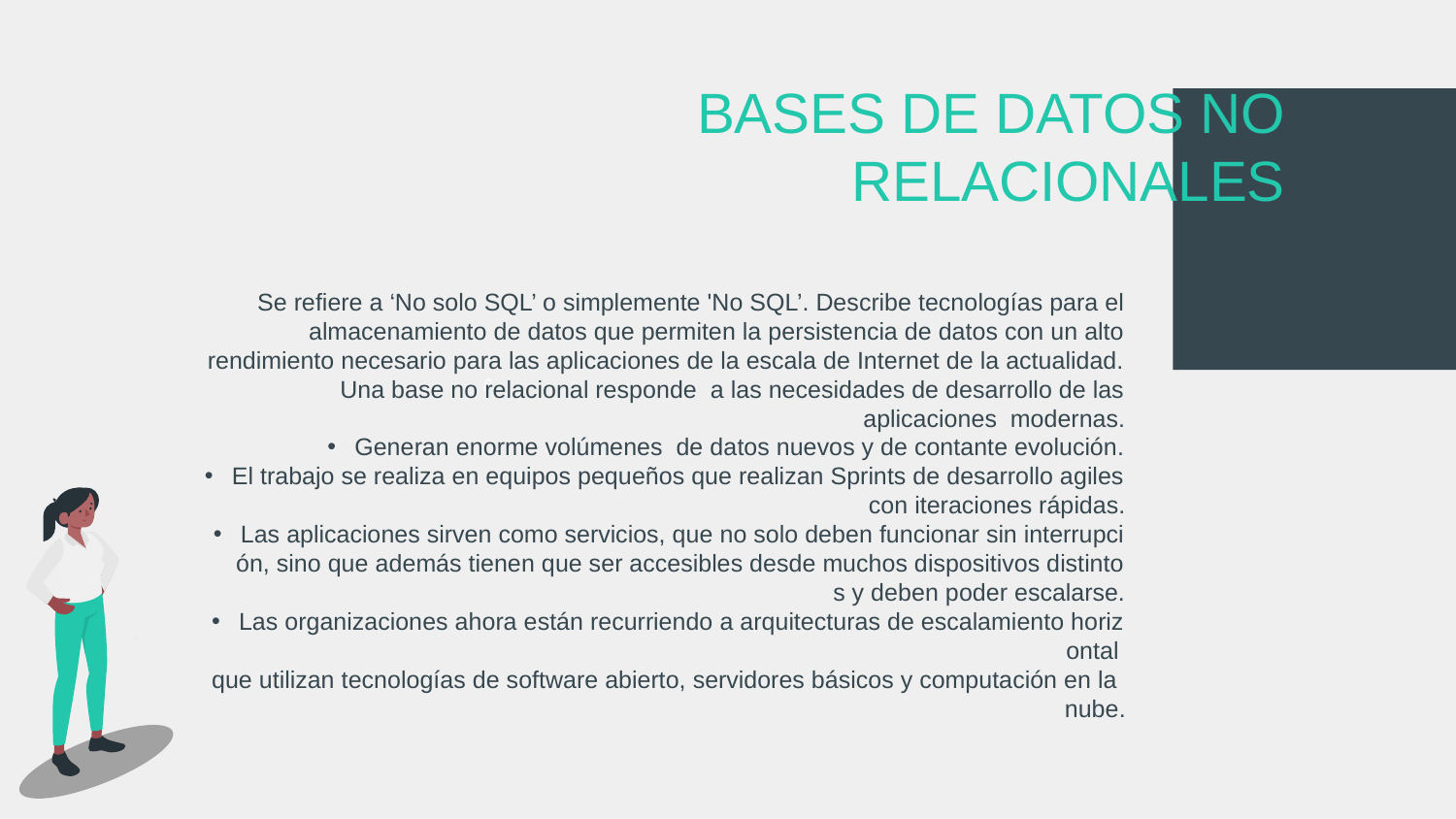

# BASES DE DATOS NO RELACIONALES
Se refiere a ‘No solo SQL’ o simplemente 'No SQL’. Describe tecnologías para el almacenamiento de datos que permiten la persistencia de datos con un alto rendimiento necesario para las aplicaciones de la escala de Internet de la actualidad.
Una base no relacional responde  a las necesidades de desarrollo de las aplicaciones  modernas.
Generan enorme volúmenes  de datos nuevos y de contante evolución.
El trabajo se realiza en equipos pequeños que realizan Sprints de desarrollo agiles con iteraciones rápidas.
Las aplicaciones sirven como servicios, que no solo deben funcionar sin interrupción, sino que además tienen que ser accesibles desde muchos dispositivos distintos y deben poder escalarse.
Las organizaciones ahora están recurriendo a arquitecturas de escalamiento horizontal
que utilizan tecnologías de software abierto, servidores básicos y computación en la nube.